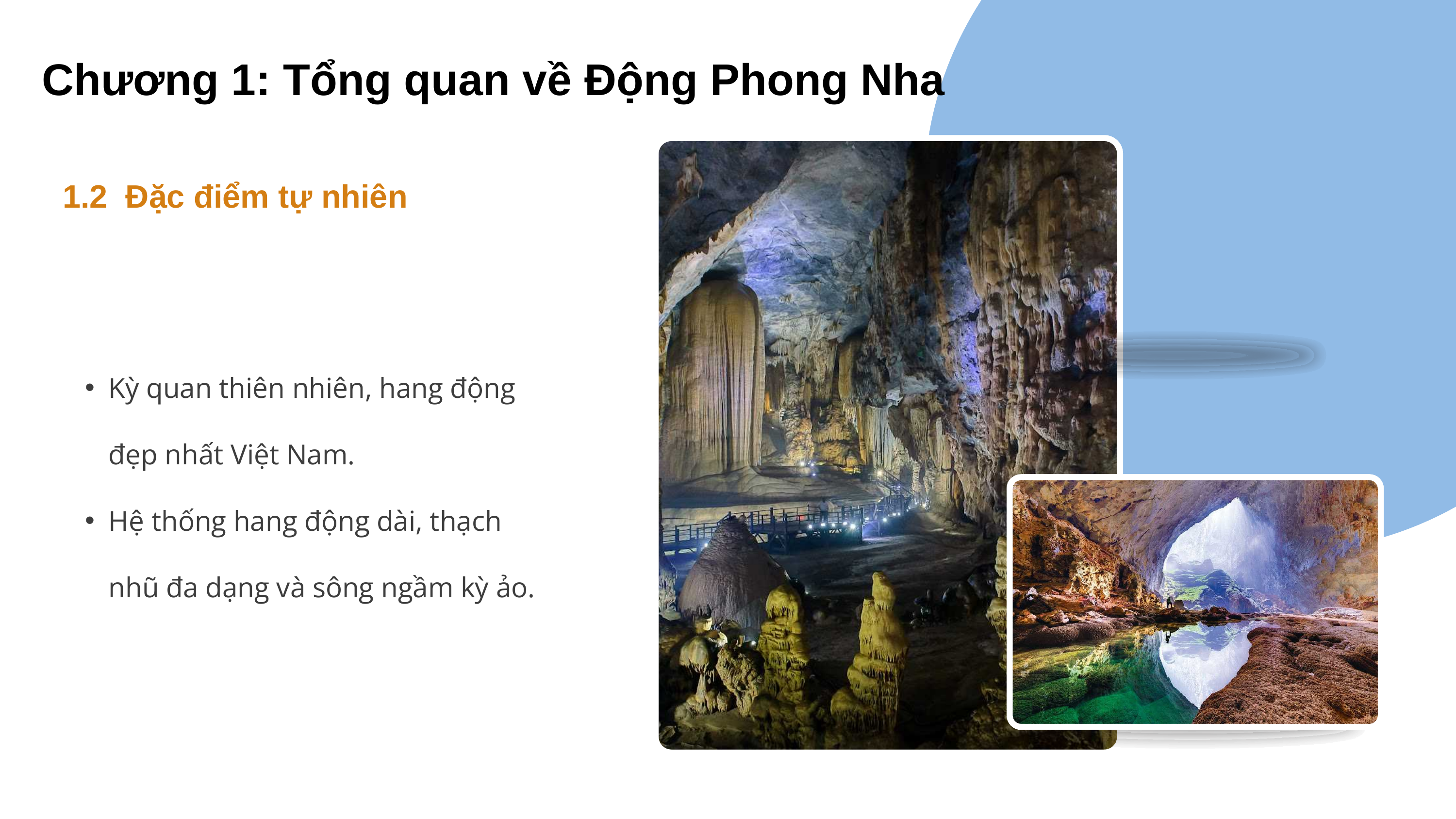

Chương 1: Tổng quan về Động Phong Nha

1.2  Đặc điểm tự nhiên

Kỳ quan thiên nhiên, hang động đẹp nhất Việt Nam.
Hệ thống hang động dài, thạch nhũ đa dạng và sông ngầm kỳ ảo.